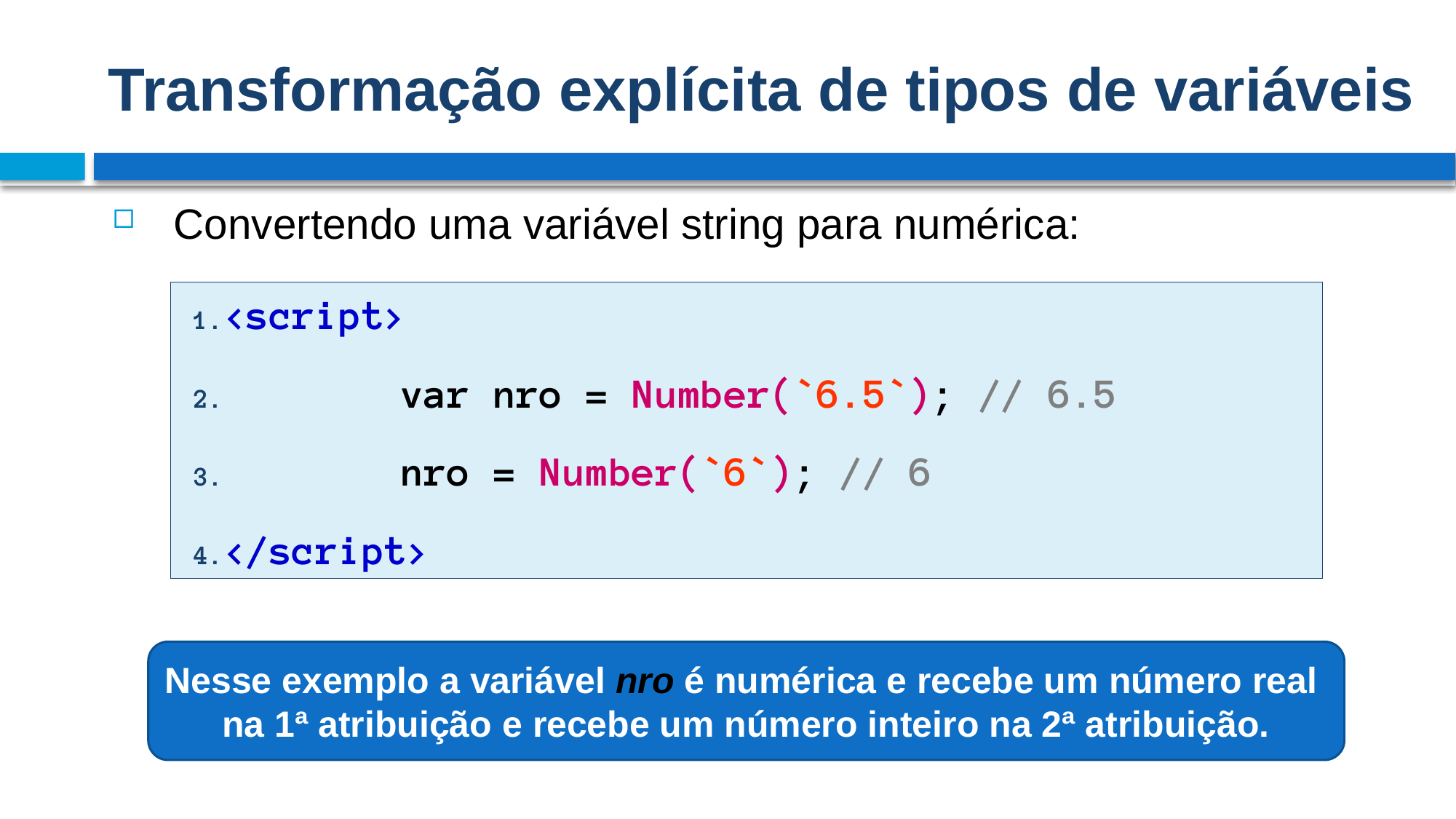

# Transformação explícita de tipos de variáveis
33
Convertendo uma variável string para numérica:
<script>
	   var nro = Number(`6.5`); // 6.5
	   nro = Number(`6`); // 6
</script>
Nesse exemplo a variável nro é numérica e recebe um número real  na 1ª atribuição e recebe um número inteiro na 2ª atribuição.